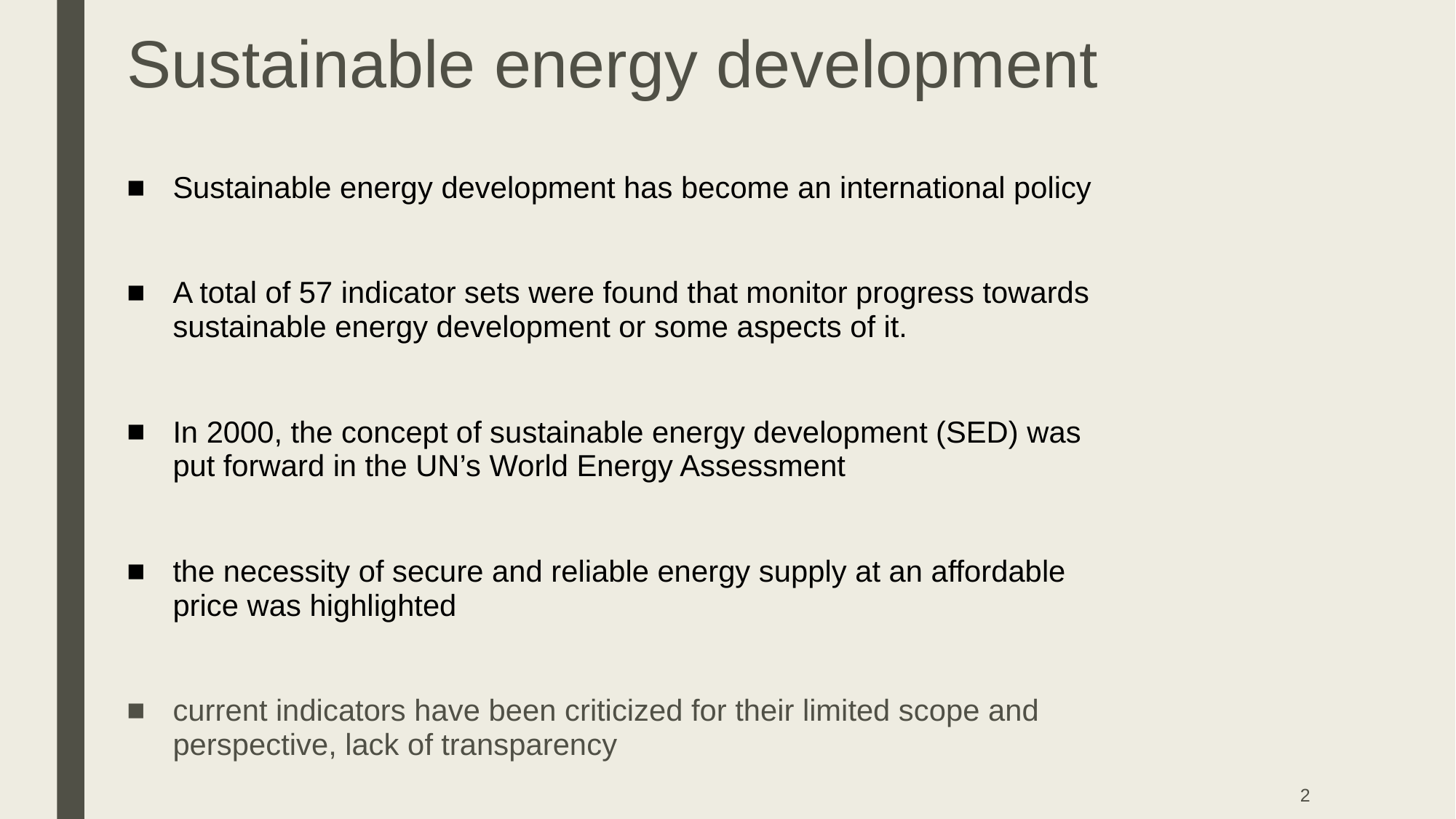

# Sustainable energy development
Sustainable energy development has become an international policy

A total of 57 indicator sets were found that monitor progress towards sustainable energy development or some aspects of it.

In 2000, the concept of sustainable energy development (SED) was put forward in the UN’s World Energy Assessment

the necessity of secure and reliable energy supply at an affordable price was highlighted

current indicators have been criticized for their limited scope and perspective, lack of transparency

2